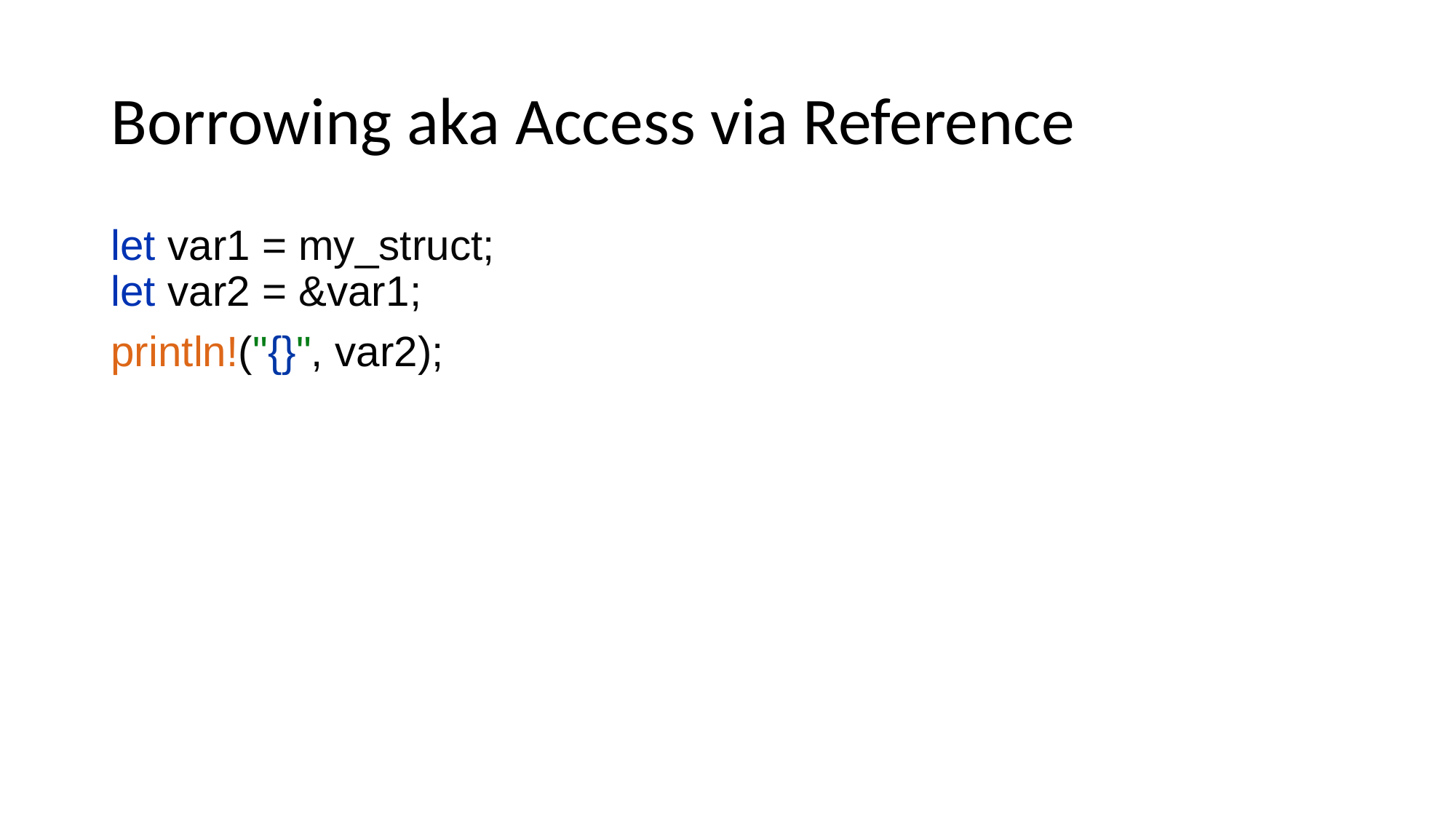

# Borrowing aka Access via Reference
let var1 = my_struct;
let var2 = &var1;
println!("{}", var2);